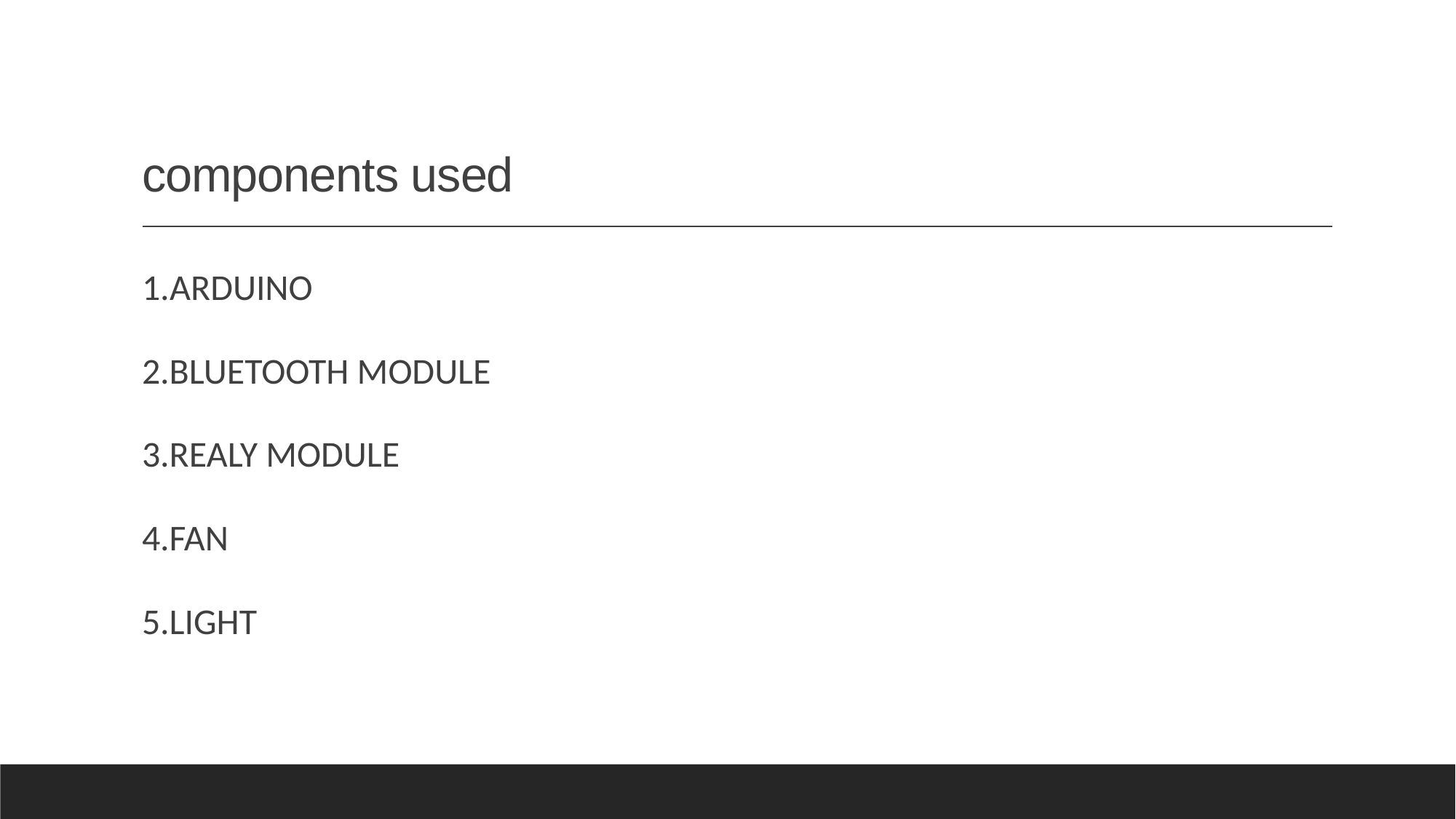

# components used
1.ARDUINO
2.BLUETOOTH MODULE
3.REALY MODULE
4.FAN
5.LIGHT